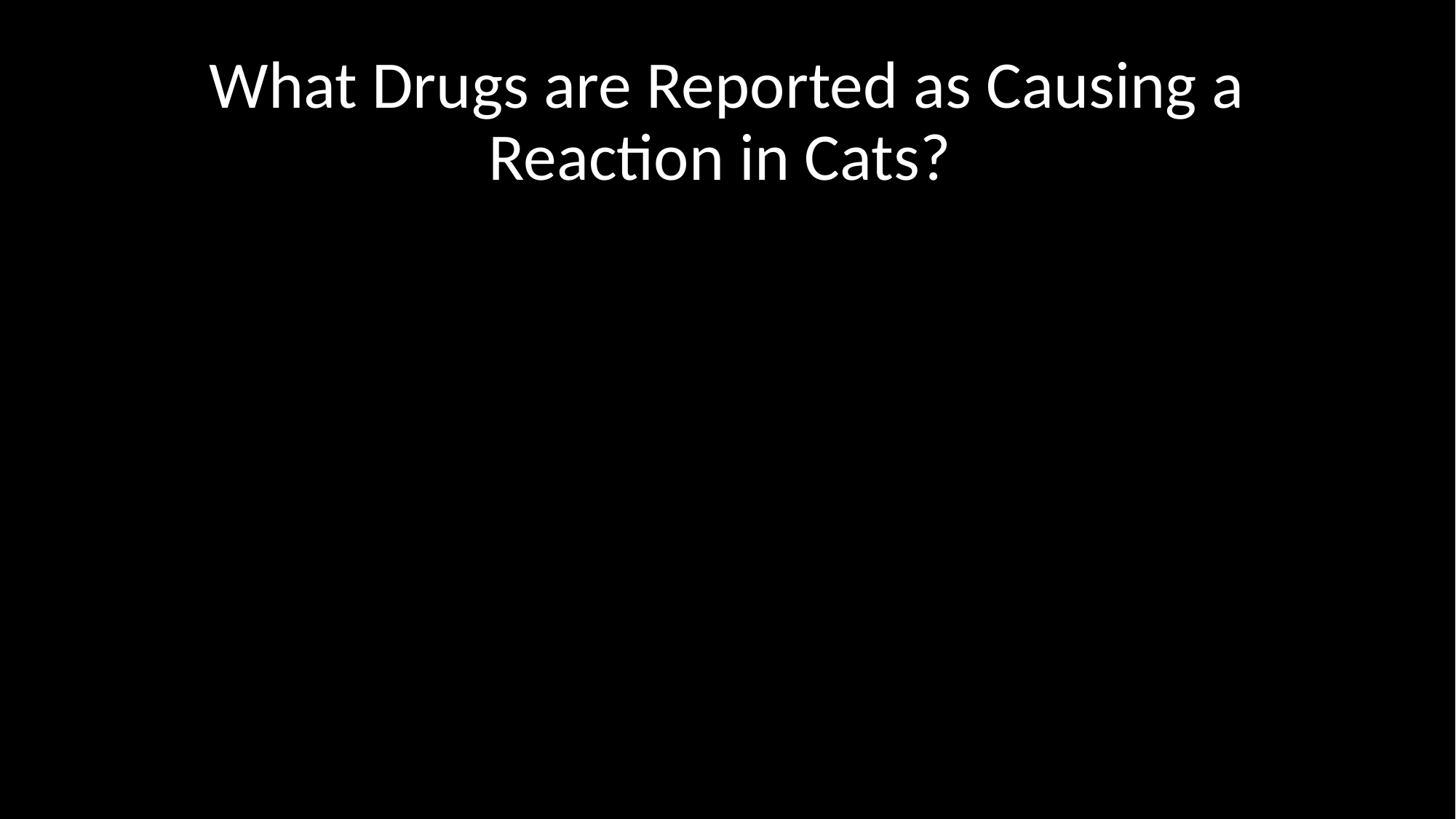

# What Drugs are Reported as Causing a Reaction in Cats?